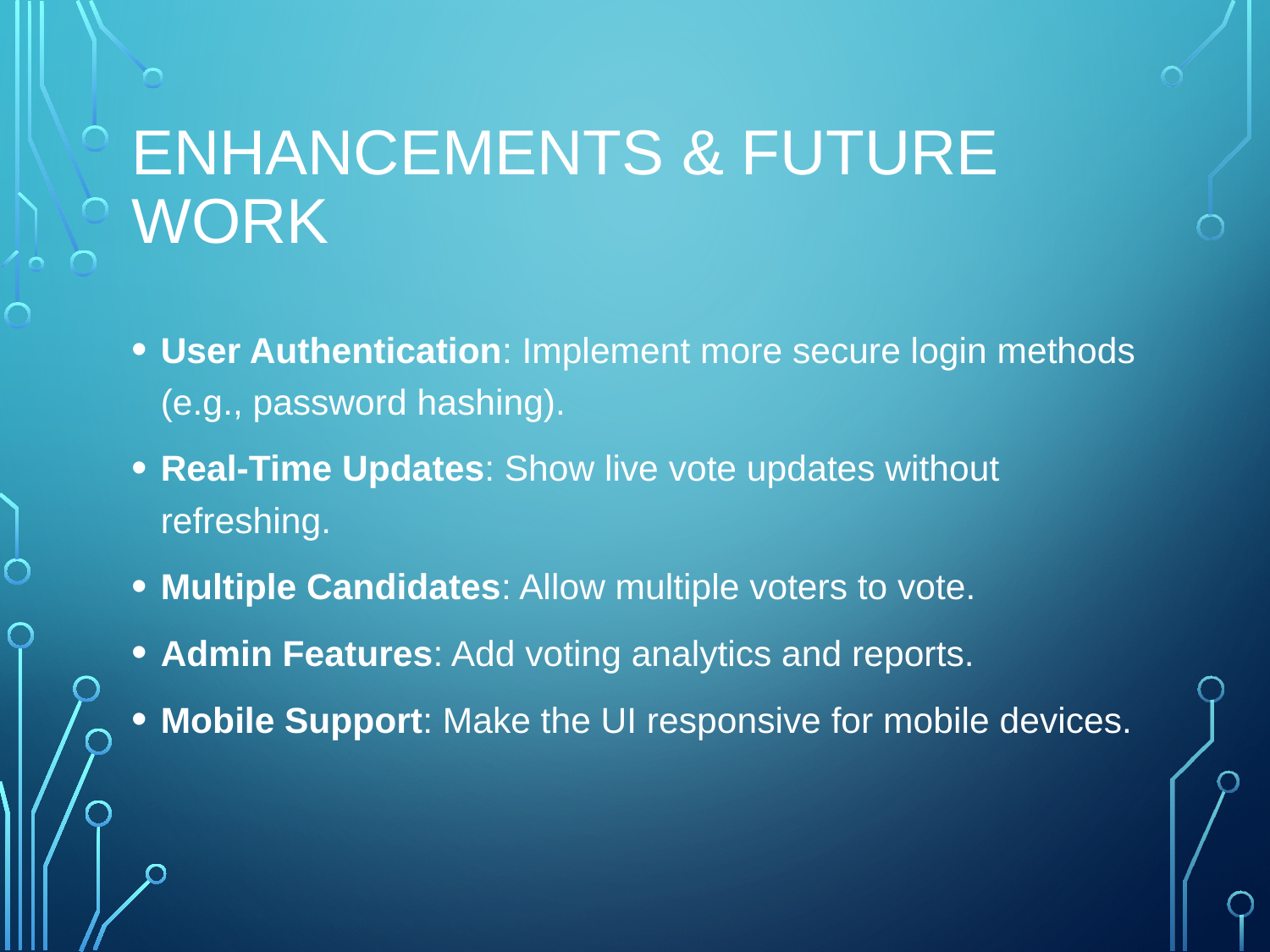

# Enhancements & Future Work
User Authentication: Implement more secure login methods (e.g., password hashing).
Real-Time Updates: Show live vote updates without refreshing.
Multiple Candidates: Allow multiple voters to vote.
Admin Features: Add voting analytics and reports.
Mobile Support: Make the UI responsive for mobile devices.